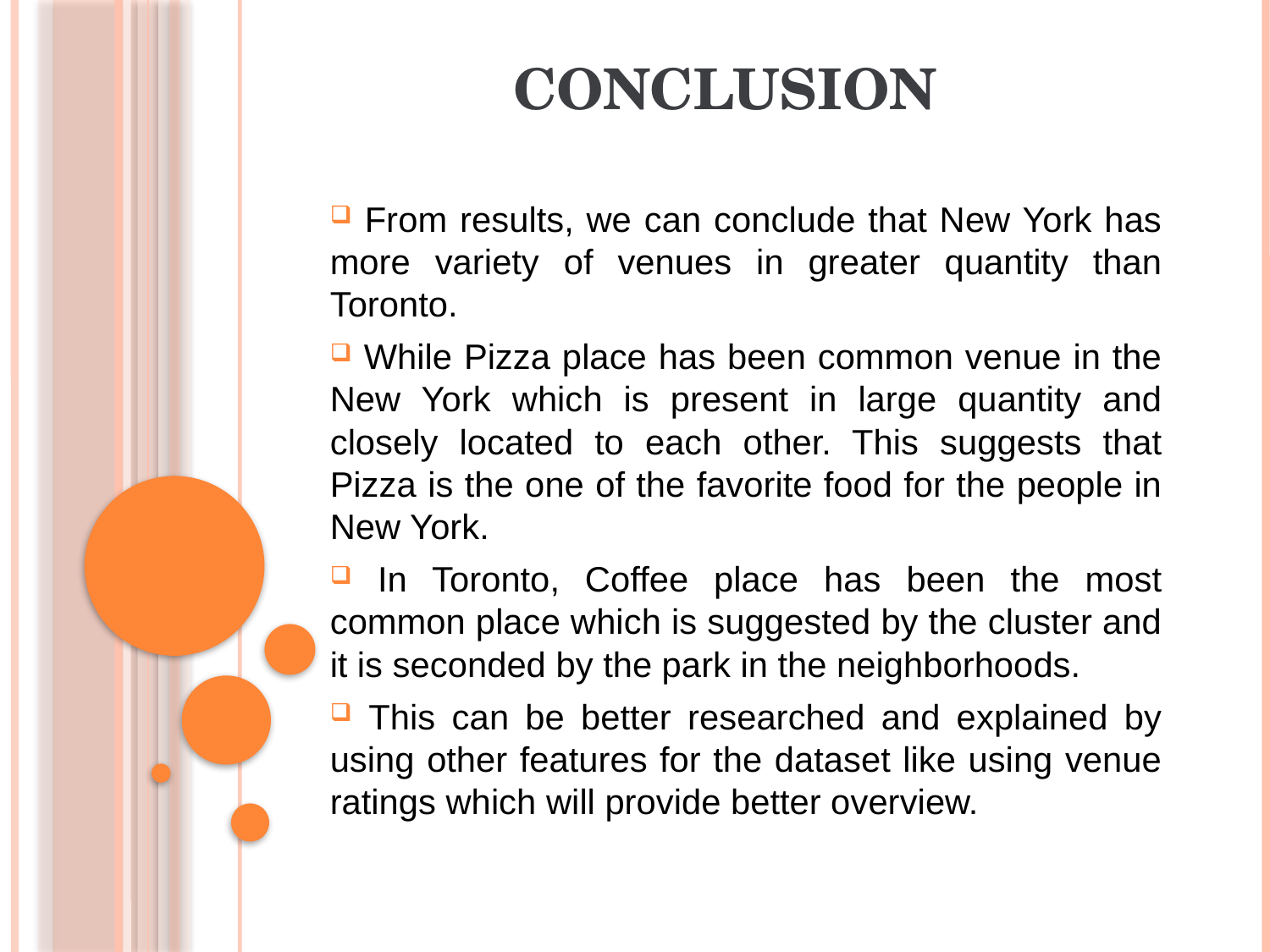

# Conclusion
 From results, we can conclude that New York has more variety of venues in greater quantity than Toronto.
 While Pizza place has been common venue in the New York which is present in large quantity and closely located to each other. This suggests that Pizza is the one of the favorite food for the people in New York.
 In Toronto, Coffee place has been the most common place which is suggested by the cluster and it is seconded by the park in the neighborhoods.
 This can be better researched and explained by using other features for the dataset like using venue ratings which will provide better overview.